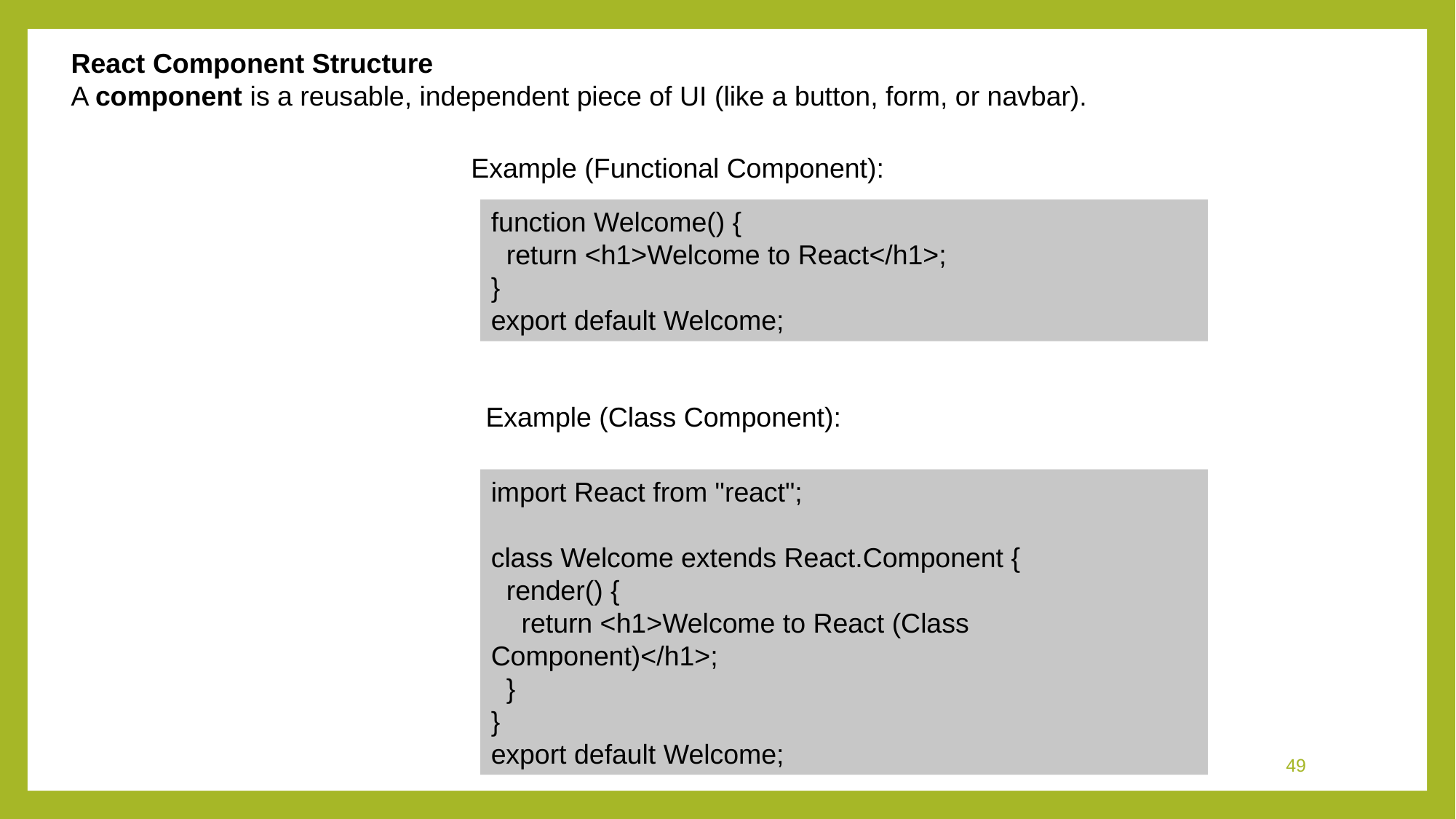

React Component Structure
A component is a reusable, independent piece of UI (like a button, form, or navbar).
Example (Functional Component):
function Welcome() {
  return <h1>Welcome to React</h1>;
}
export default Welcome;
Example (Class Component):
import React from "react";

class Welcome extends React.Component {
  render() {
    return <h1>Welcome to React (Class Component)</h1>;
  }
}
export default Welcome;
K.GOWTHAMAN M.C.A KALVI EDUCATION - 9894083890
49